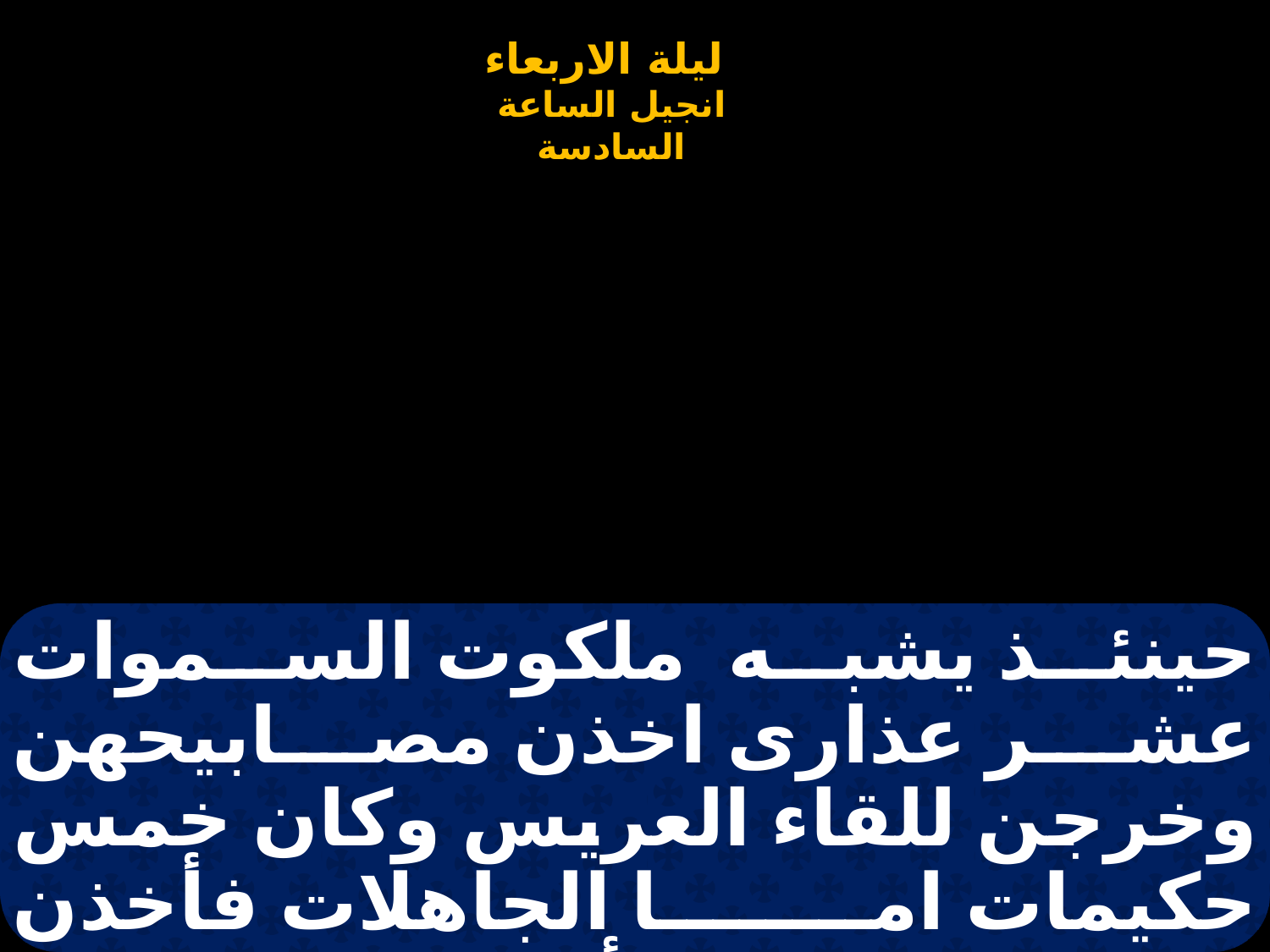

# حينئذ يشبه  ملكوت السموات عشر عذارى اخذن مصابيحهن وخرجن للقاء العريس وكان خمس حكيمات اما الجاهلات فأخذن مصابيحهن ولم يأخذن معهن زيتا واما الحكيمات